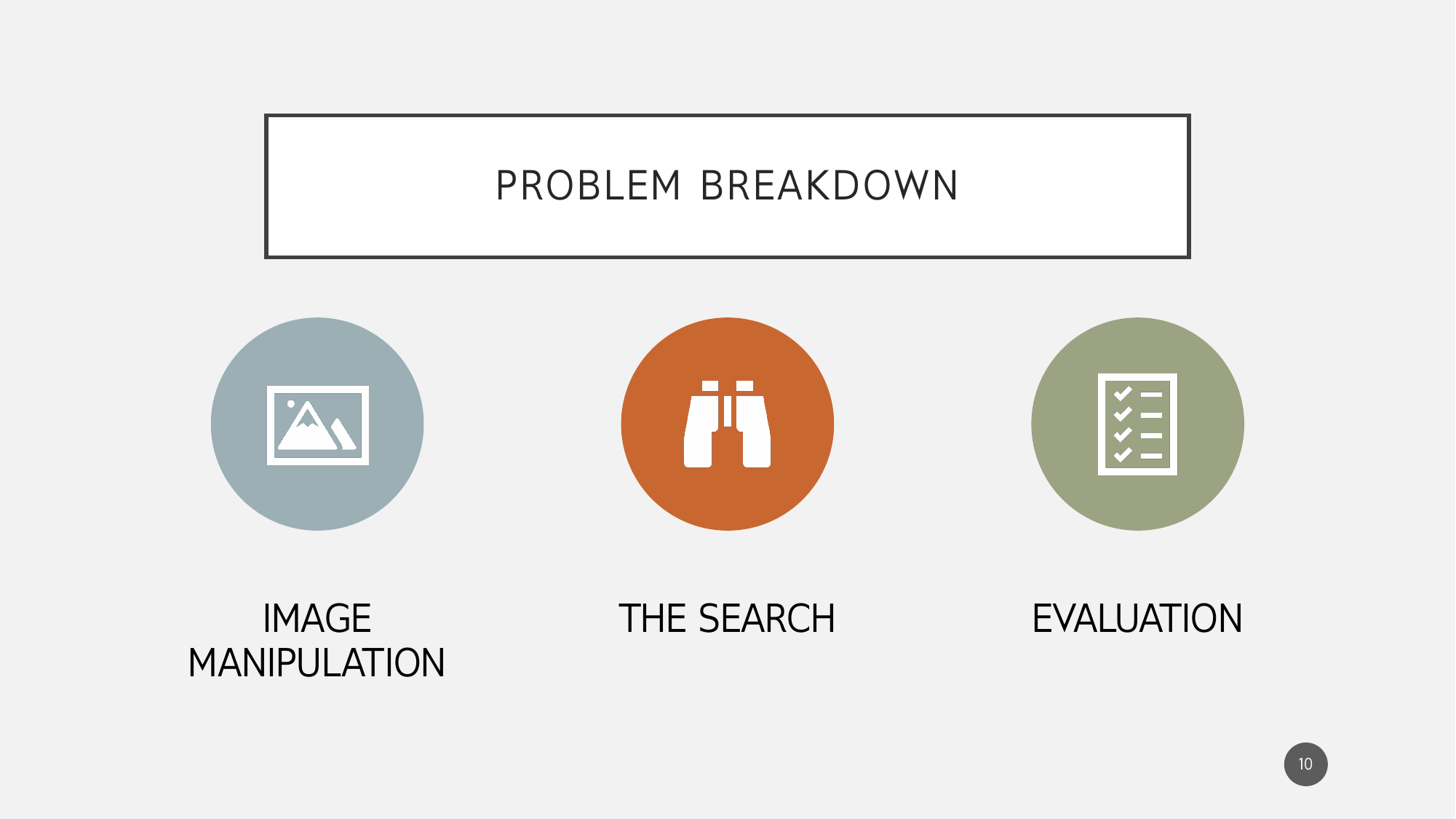

# Problem Breakdown
Image Manipulation
The Search
Evaluation
10